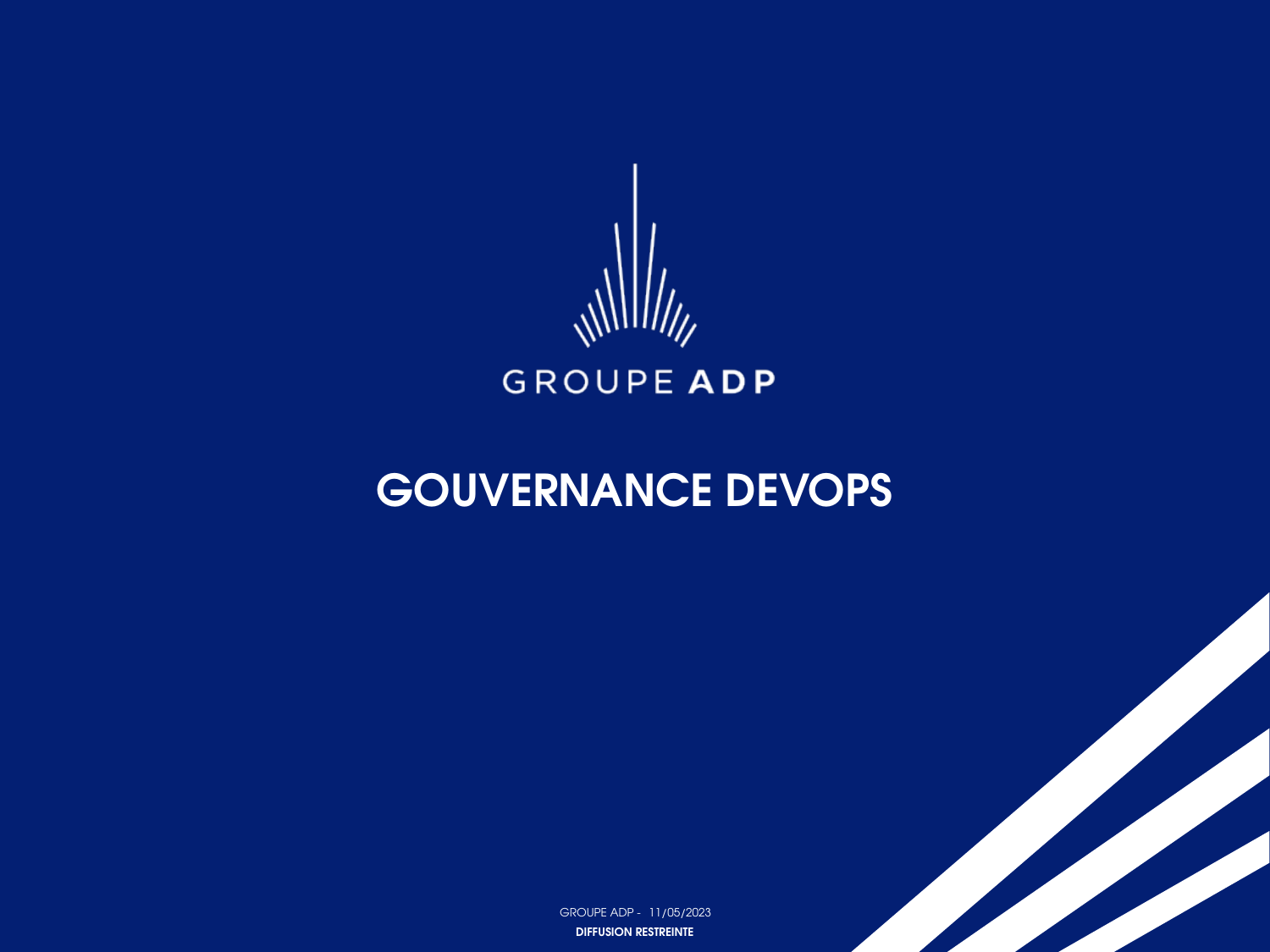

# Gouvernance DevOps
11/05/2023
GROUPE ADP -                      - DIFFUSION RESTREINTE
PAGE 1